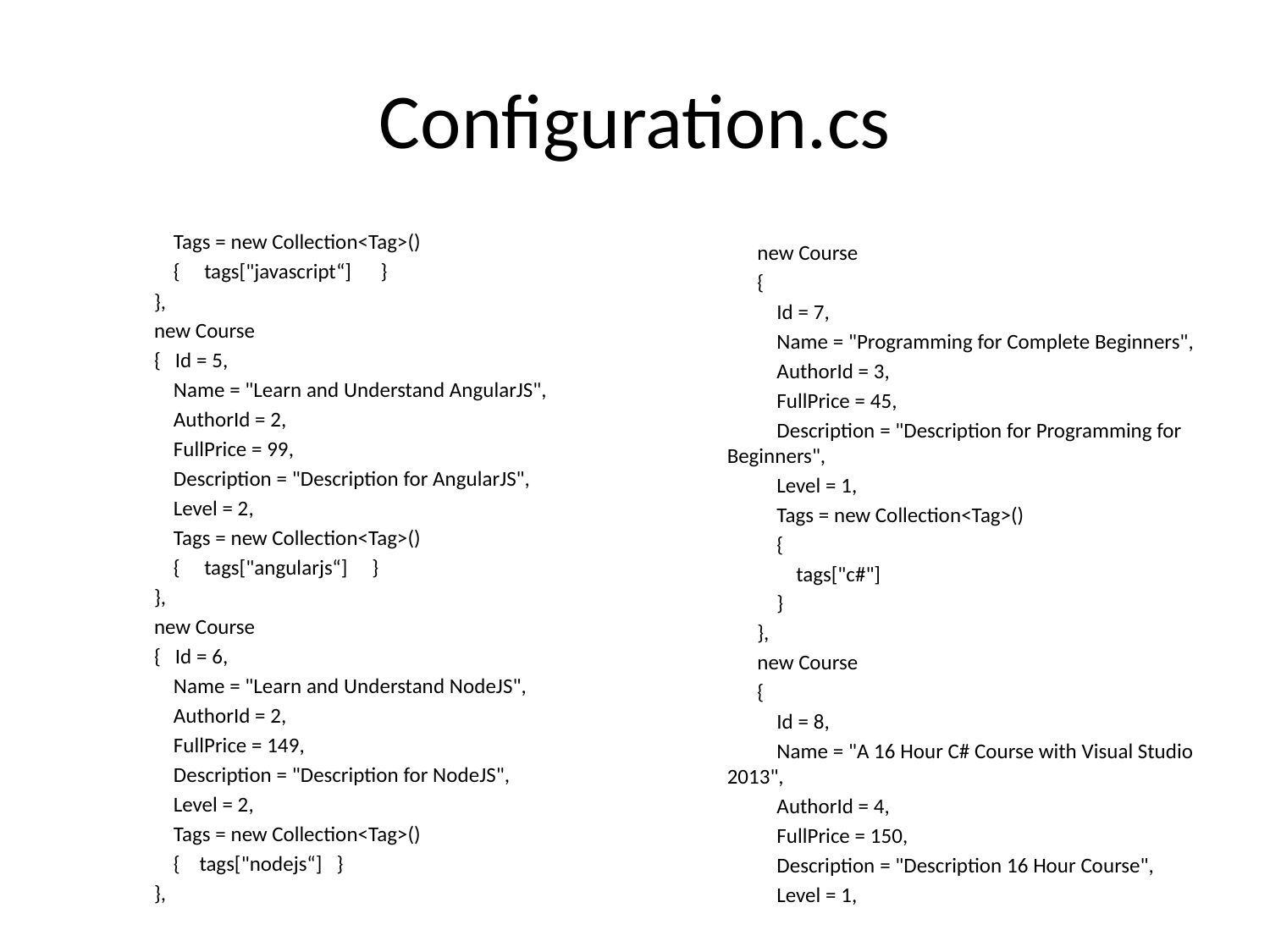

# Configuration.cs
                    Tags = new Collection<Tag>()
                    {     tags["javascript“]      }
                },
                new Course
                {   Id = 5,
                    Name = "Learn and Understand AngularJS",
                    AuthorId = 2,
                    FullPrice = 99,
                    Description = "Description for AngularJS",
                    Level = 2,
                    Tags = new Collection<Tag>()
                    {     tags["angularjs“]     }
                },
                new Course
                {   Id = 6,
                    Name = "Learn and Understand NodeJS",
                    AuthorId = 2,
                    FullPrice = 149,
                    Description = "Description for NodeJS",
                    Level = 2,
                    Tags = new Collection<Tag>()
                    {    tags["nodejs“]   }
                },
                new Course
                {
                    Id = 7,
                    Name = "Programming for Complete Beginners",
                    AuthorId = 3,
                    FullPrice = 45,
                    Description = "Description for Programming for Beginners",
                    Level = 1,
                    Tags = new Collection<Tag>()
                    {
                        tags["c#"]
                    }
                },
                new Course
                {
                    Id = 8,
                    Name = "A 16 Hour C# Course with Visual Studio 2013",
                    AuthorId = 4,
                    FullPrice = 150,
                    Description = "Description 16 Hour Course",
                    Level = 1,